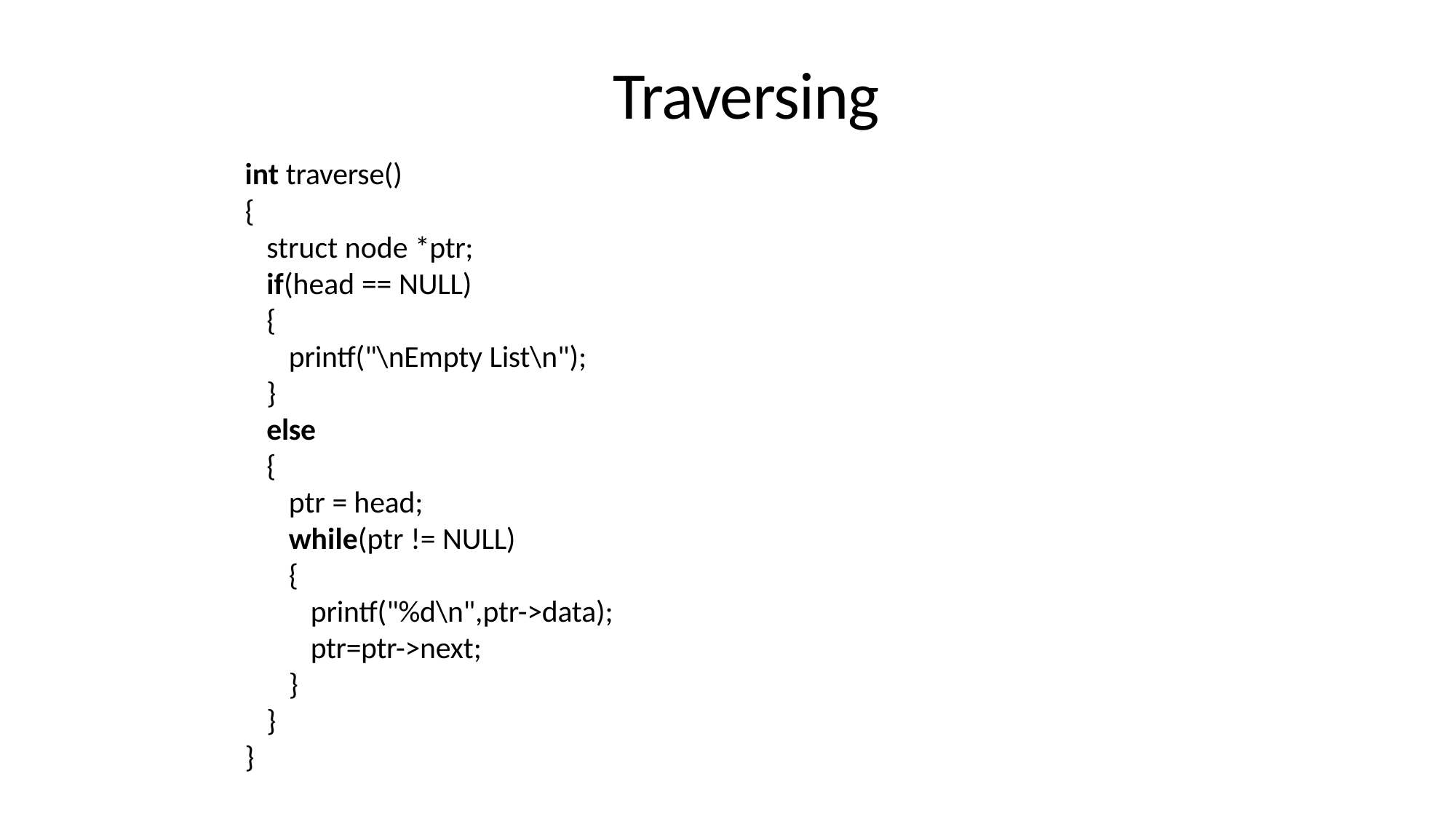

# Traversing
int traverse()
{
struct node *ptr;
if(head == NULL)
{
printf("\nEmpty List\n");
}
else
{
ptr = head;
while(ptr != NULL)
{
printf("%d\n",ptr->data); ptr=ptr->next;
}
}
}